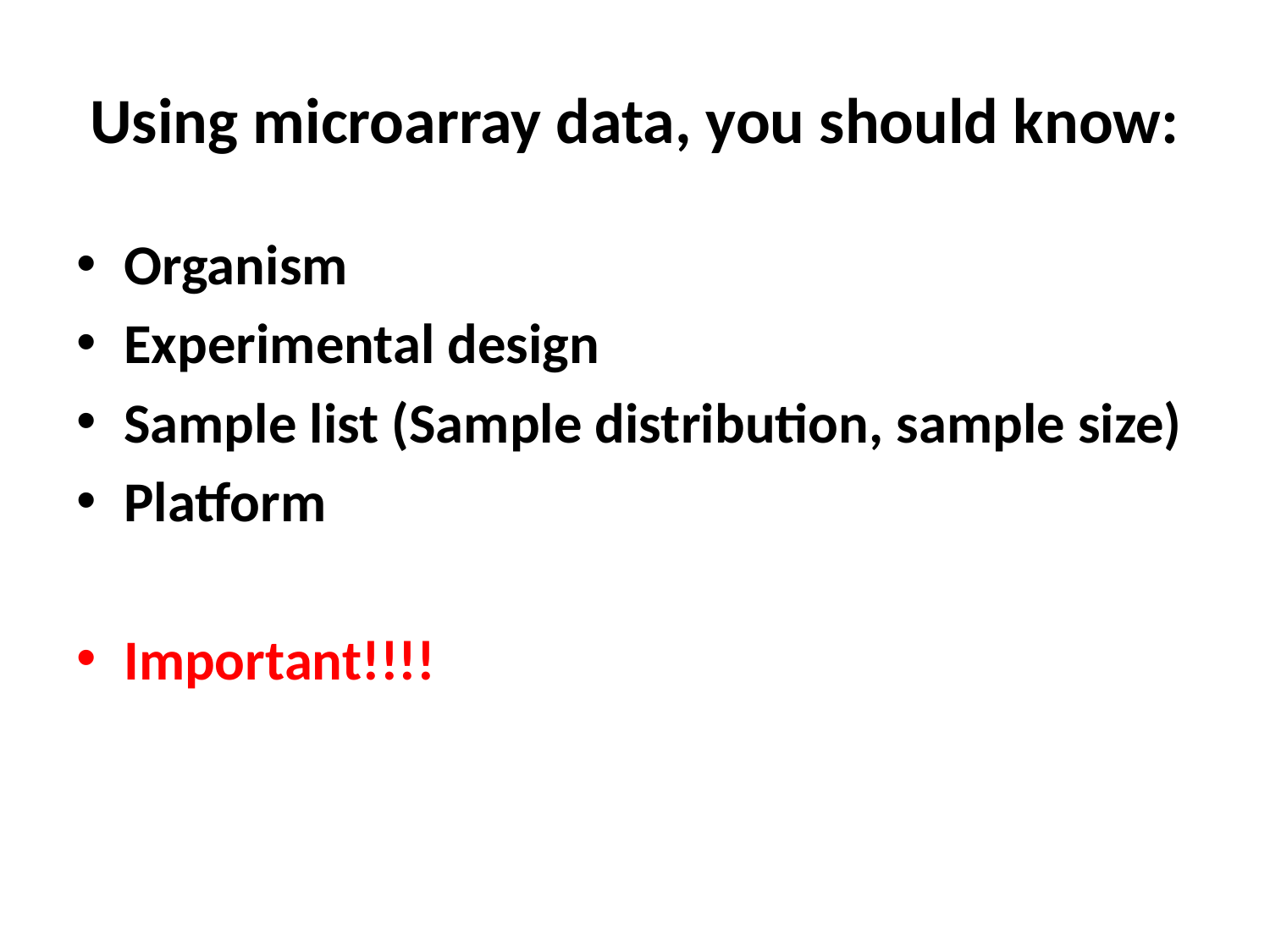

# Using microarray data, you should know:
Organism
Experimental design
Sample list (Sample distribution, sample size)
Platform

Important!!!!